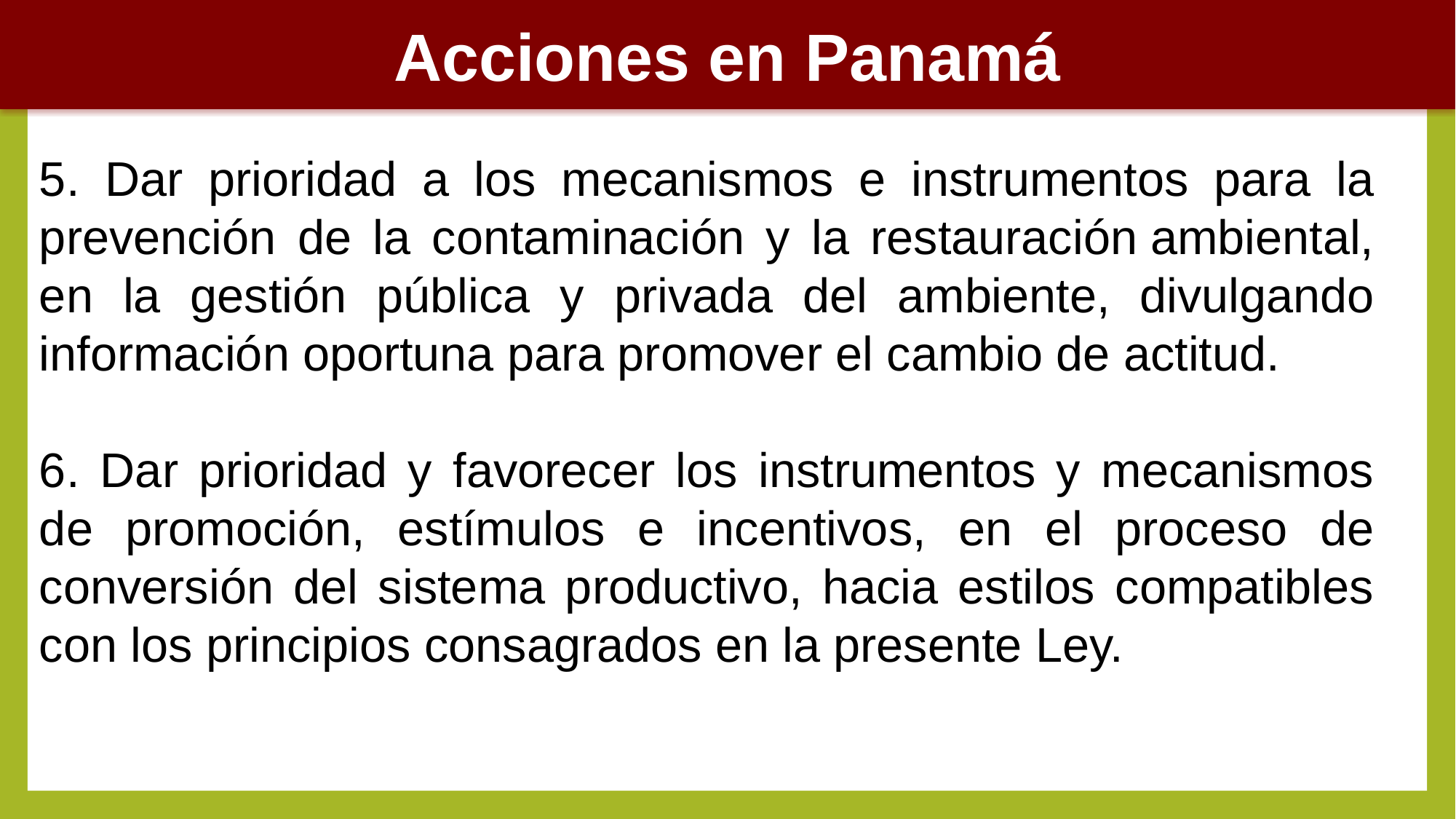

Acciones en Panamá
5. Dar prioridad a los mecanismos e instrumentos para la prevención de la contaminación y la restauración ambiental, en la gestión pública y privada del ambiente, divulgando información oportuna para promover el cambio de actitud.

6. Dar prioridad y favorecer los instrumentos y mecanismos de promoción, estímulos e incentivos, en el proceso de conversión del sistema productivo, hacia estilos compatibles con los principios consagrados en la presente Ley.